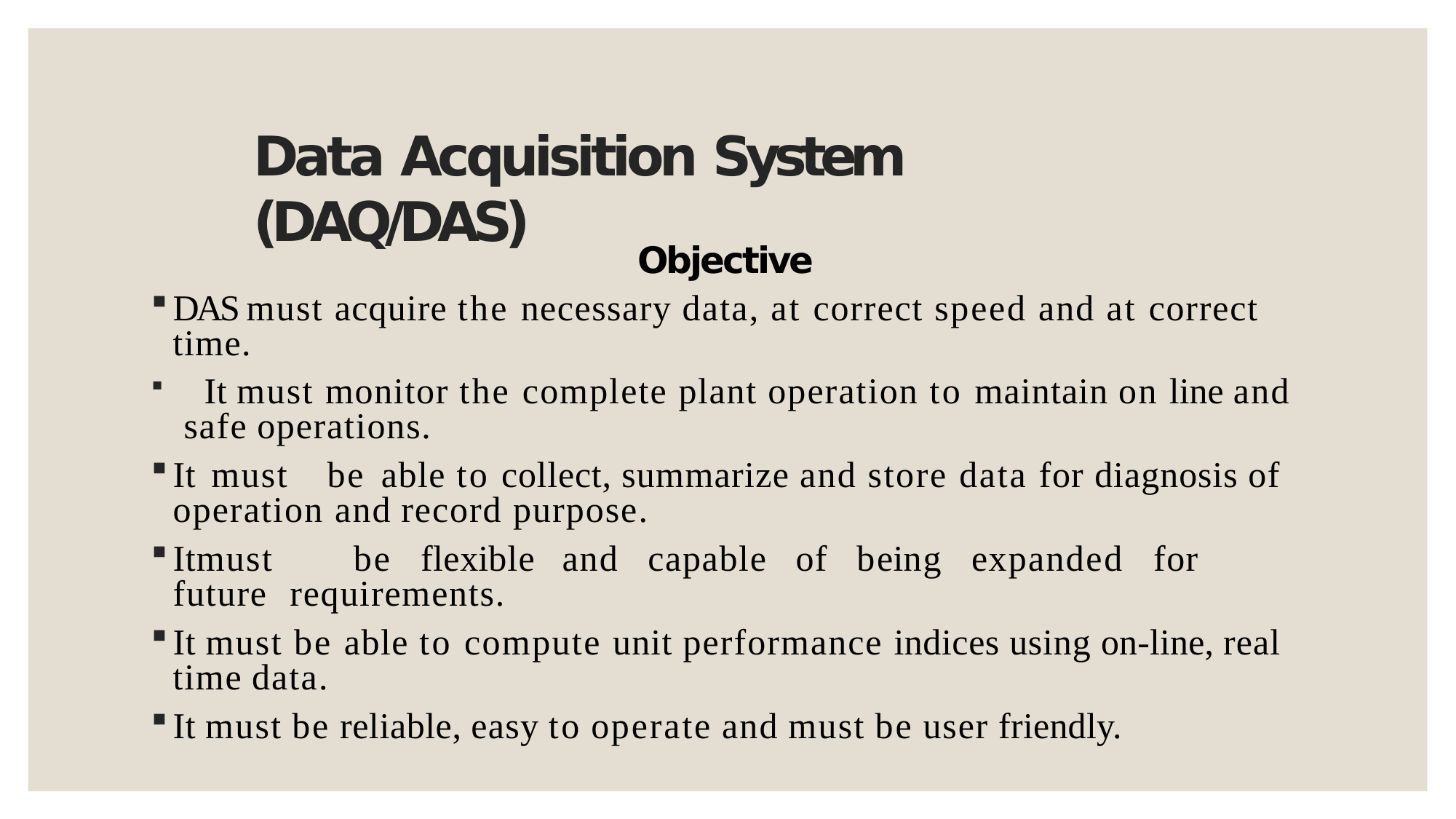

# Data Acquisition System (DAQ/DAS)
Objective
DAS must acquire the necessary data, at correct speed and at correct  time.
	It must monitor the complete plant operation to maintain on line and  safe operations.
It must	be	able to collect, summarize and store data for diagnosis of  operation and record purpose.
It	must	be	flexible	and	capable	of	being	expanded	for	future  requirements.
It must be able to compute unit performance indices using on-line, real  time data.
It must be reliable, easy to operate and must be user friendly.